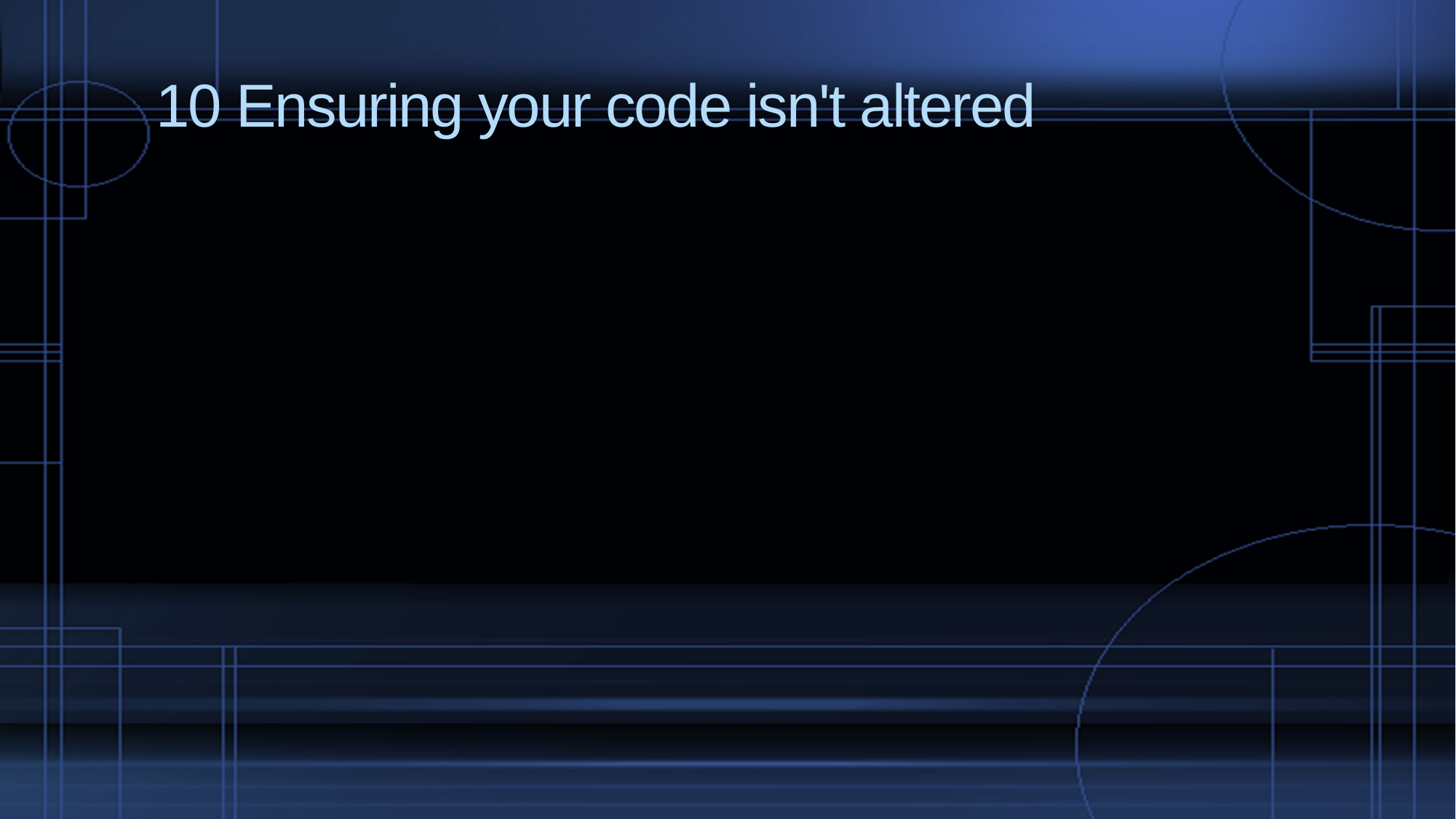

# 10 Ensuring your code isn't altered